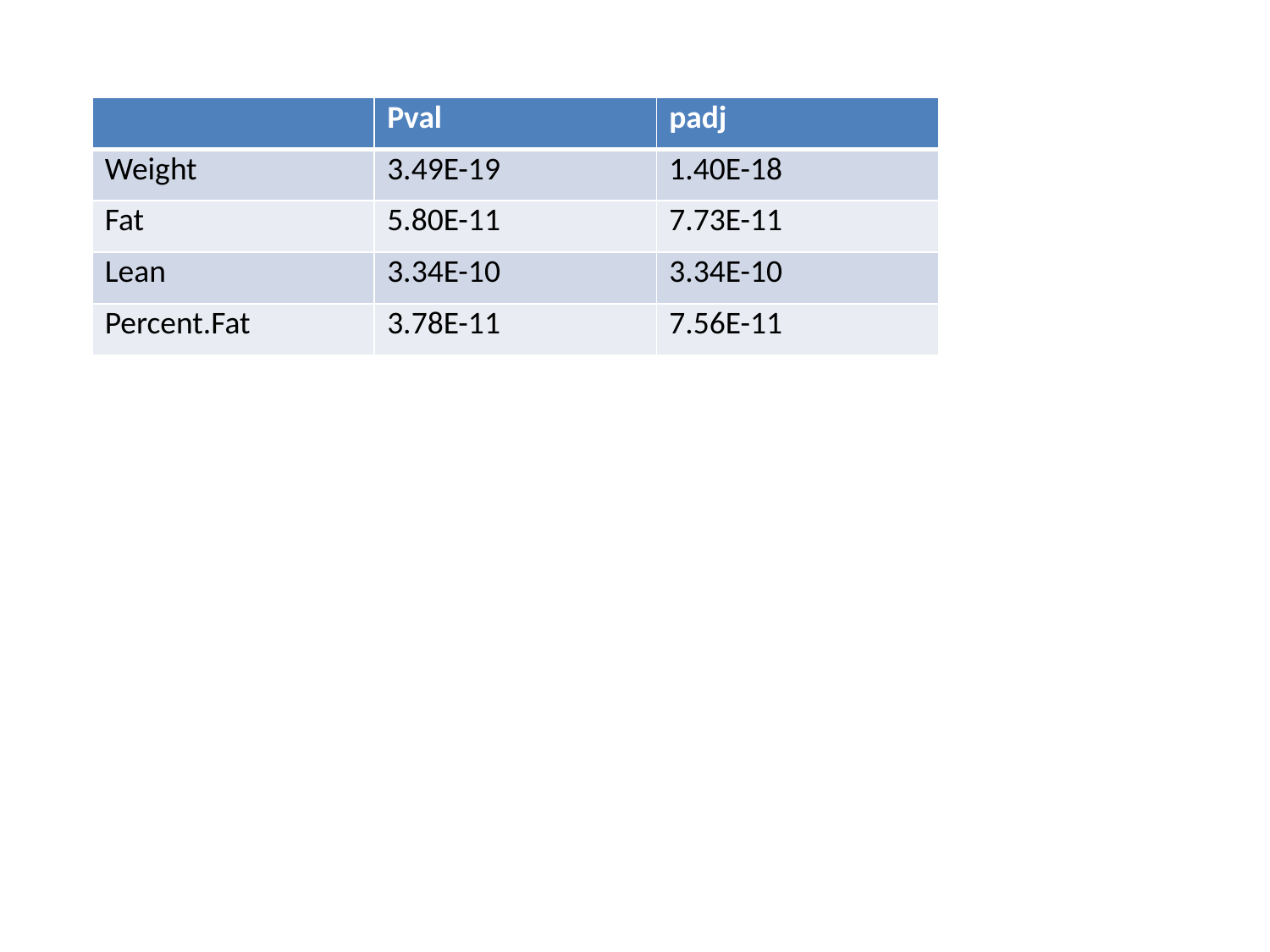

|  | Pval | padj |
| --- | --- | --- |
| Weight | 3.49E-19 | 1.40E-18 |
| Fat | 5.80E-11 | 7.73E-11 |
| Lean | 3.34E-10 | 3.34E-10 |
| Percent.Fat | 3.78E-11 | 7.56E-11 |